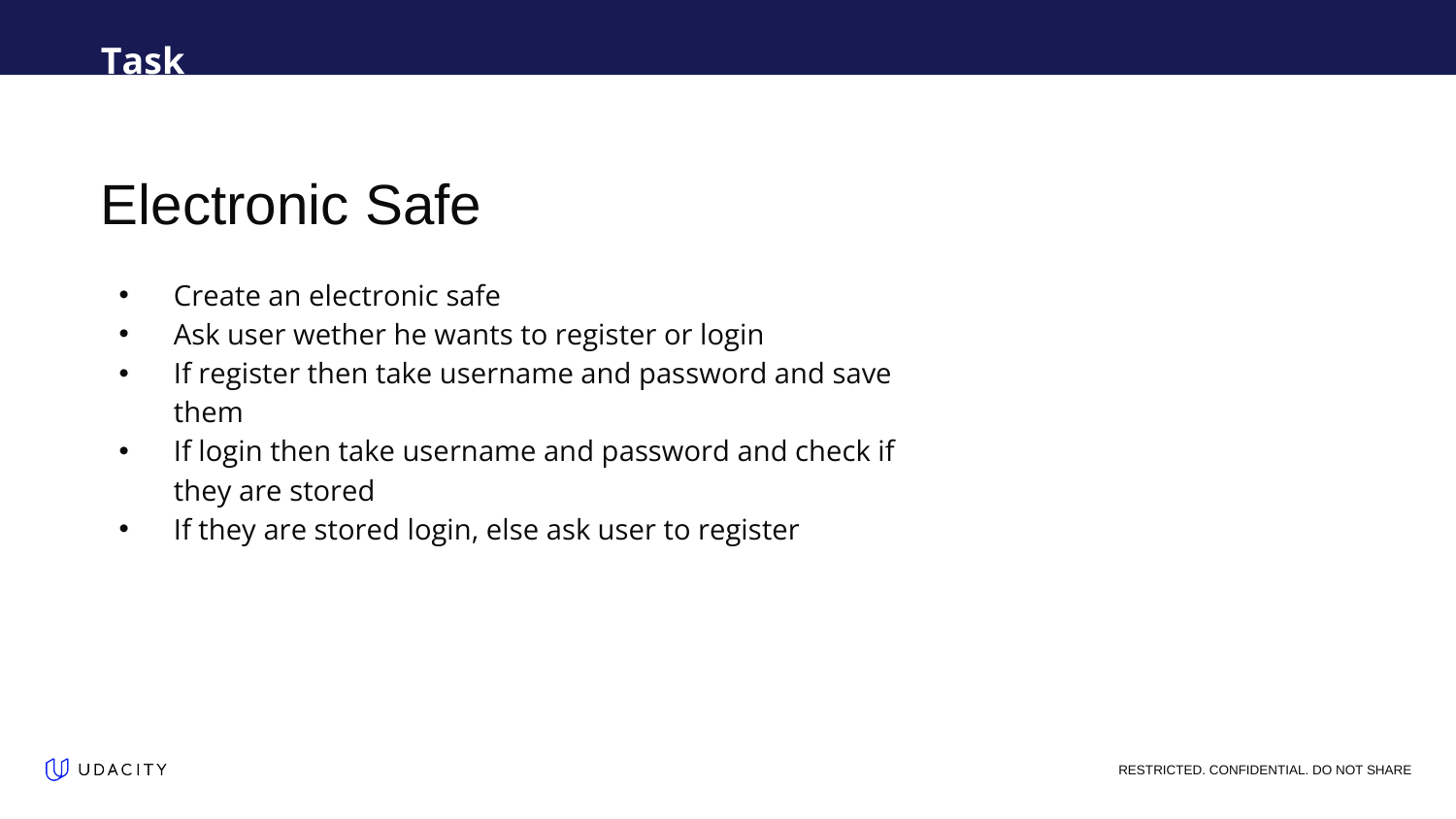

Task
# Electronic Safe
Create an electronic safe
Ask user wether he wants to register or login
If register then take username and password and save them
If login then take username and password and check if they are stored
If they are stored login, else ask user to register